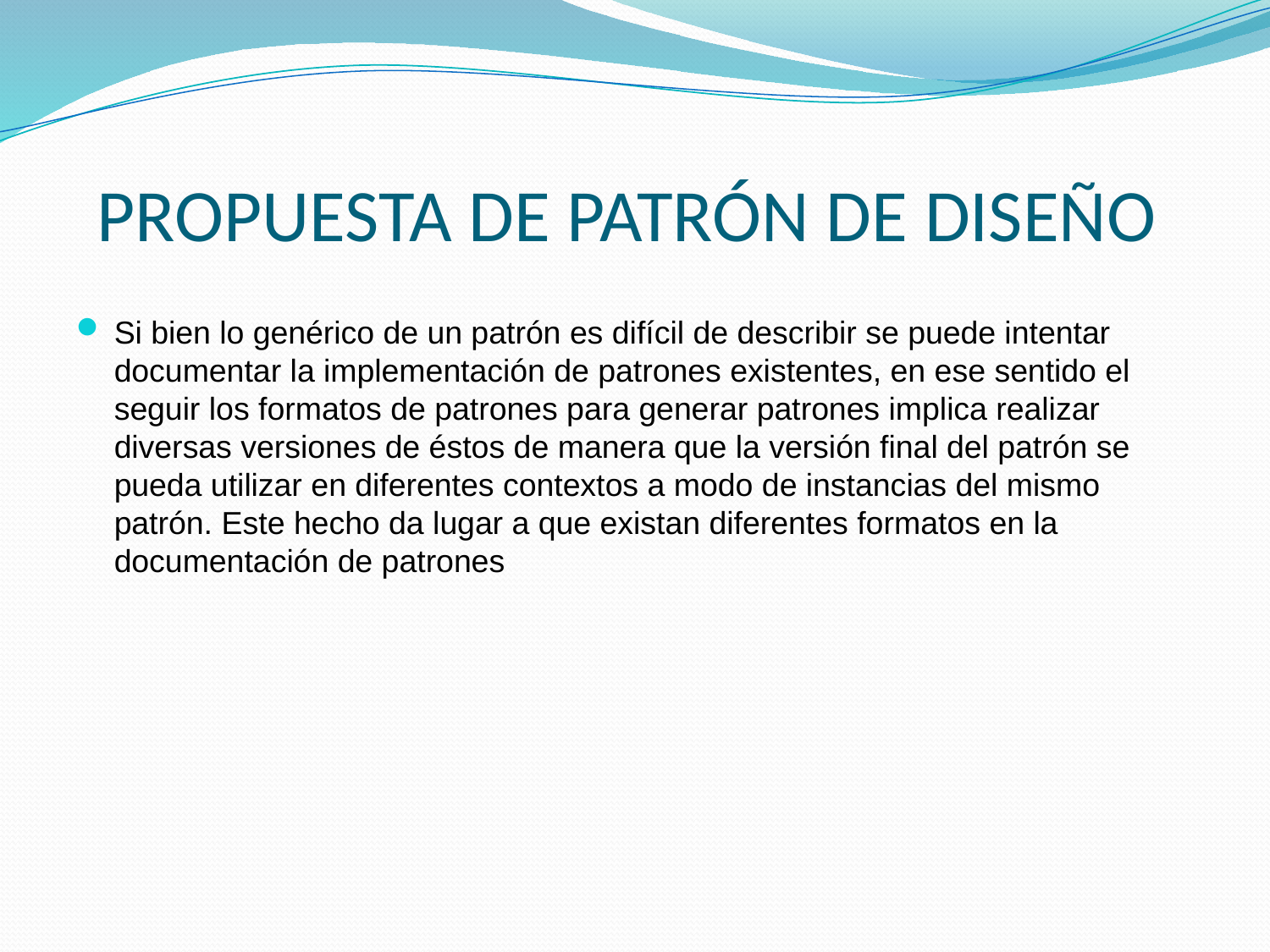

# PROPUESTA DE PATRÓN DE DISEÑO
Si bien lo genérico de un patrón es difícil de describir se puede intentar documentar la implementación de patrones existentes, en ese sentido el seguir los formatos de patrones para generar patrones implica realizar diversas versiones de éstos de manera que la versión final del patrón se pueda utilizar en diferentes contextos a modo de instancias del mismo patrón. Este hecho da lugar a que existan diferentes formatos en la documentación de patrones